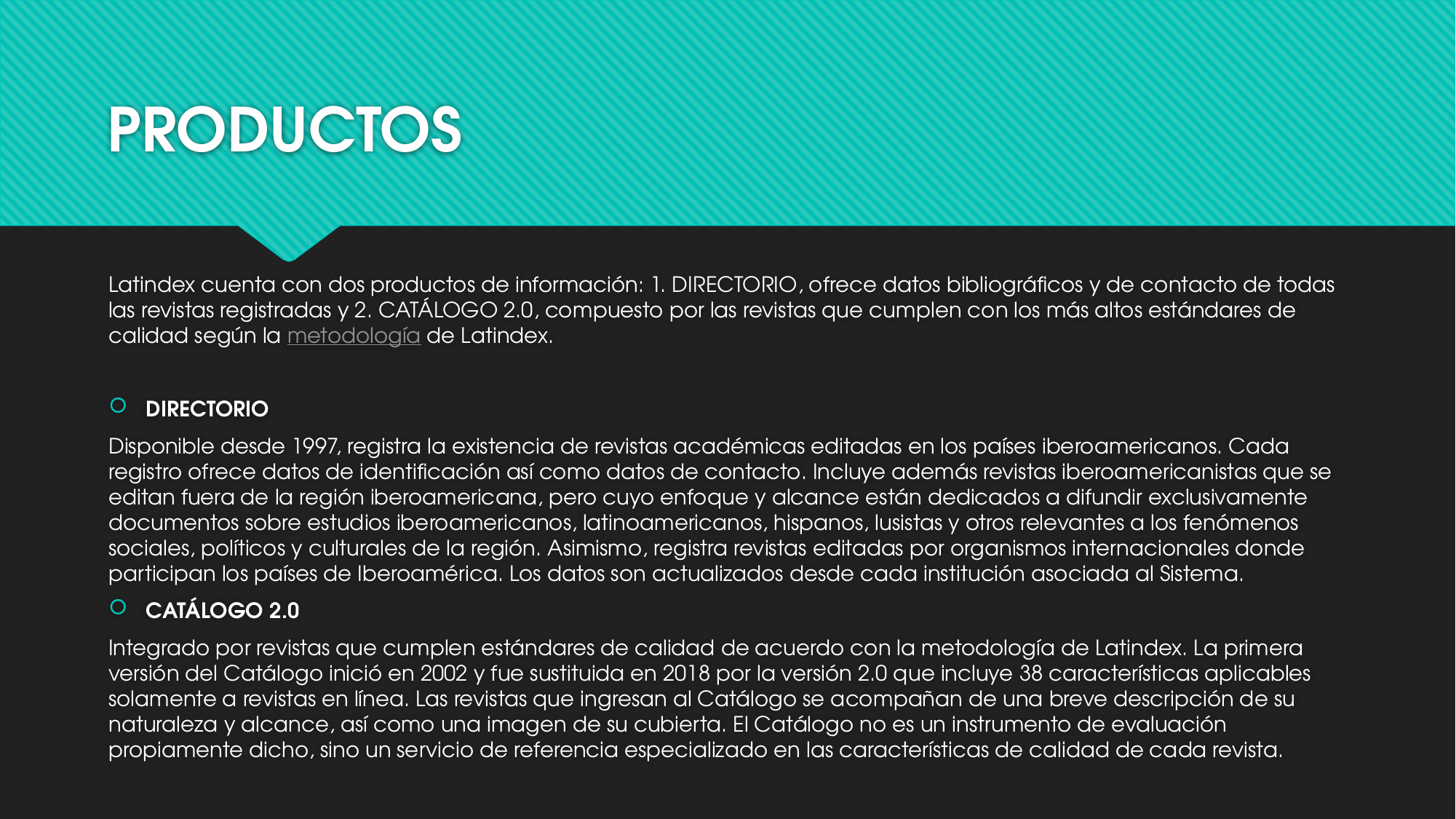

# PRODUCTOS
Latindex cuenta con dos productos de información: 1. DIRECTORIO, ofrece datos bibliográficos y de contacto de todas las revistas registradas y 2. CATÁLOGO 2.0, compuesto por las revistas que cumplen con los más altos estándares de calidad según la metodología de Latindex.

DIRECTORIO
Disponible desde 1997, registra la existencia de revistas académicas editadas en los países iberoamericanos. Cada registro ofrece datos de identificación así como datos de contacto. Incluye además revistas iberoamericanistas que se editan fuera de la región iberoamericana, pero cuyo enfoque y alcance están dedicados a difundir exclusivamente documentos sobre estudios iberoamericanos, latinoamericanos, hispanos, lusistas y otros relevantes a los fenómenos sociales, políticos y culturales de la región. Asimismo, registra revistas editadas por organismos internacionales donde participan los países de Iberoamérica. Los datos son actualizados desde cada institución asociada al Sistema.
CATÁLOGO 2.0
Integrado por revistas que cumplen estándares de calidad de acuerdo con la metodología de Latindex. La primera versión del Catálogo inició en 2002 y fue sustituida en 2018 por la versión 2.0 que incluye 38 características aplicables solamente a revistas en línea. Las revistas que ingresan al Catálogo se acompañan de una breve descripción de su naturaleza y alcance, así como una imagen de su cubierta. El Catálogo no es un instrumento de evaluación propiamente dicho, sino un servicio de referencia especializado en las características de calidad de cada revista.